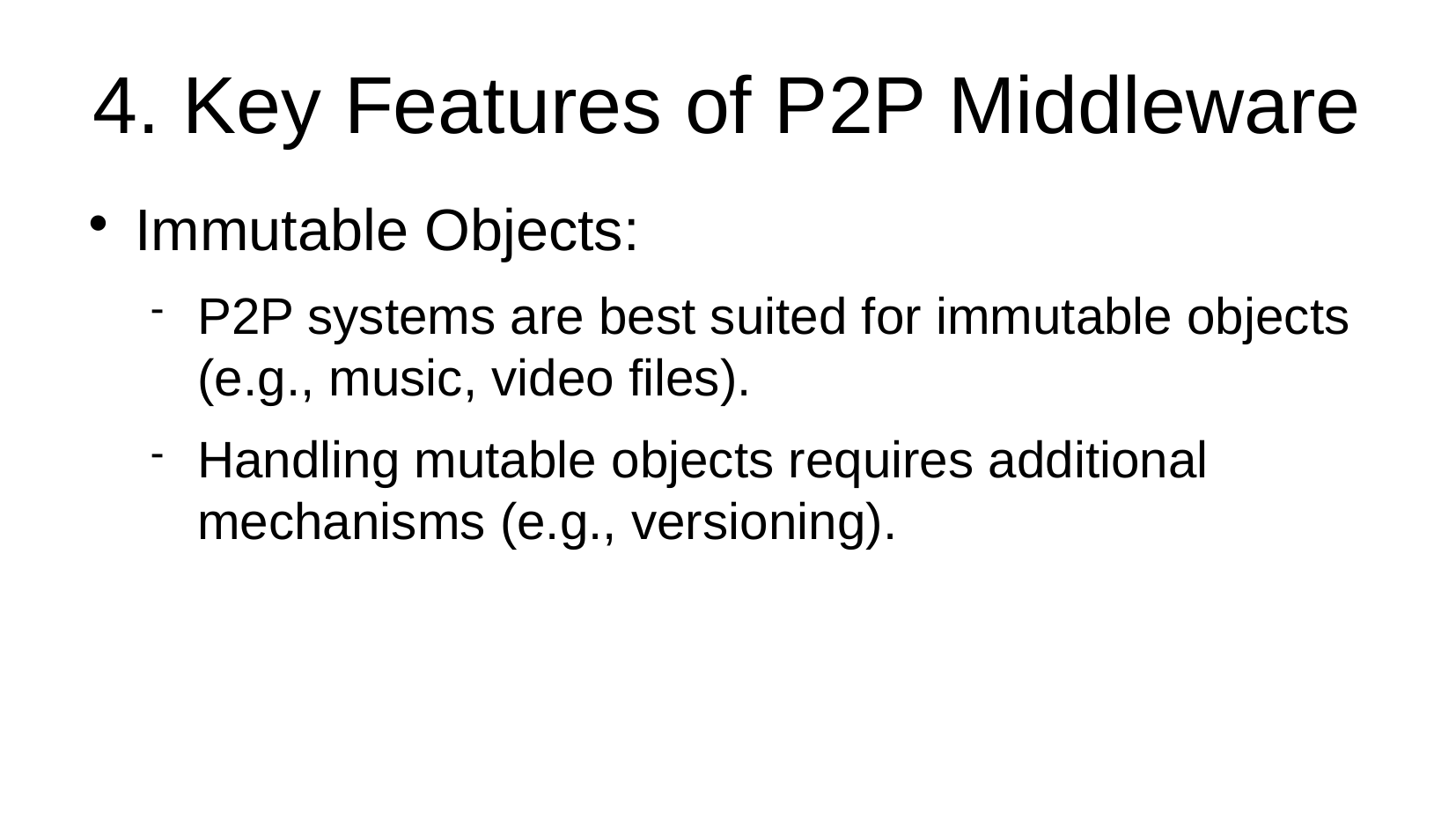

4. Key Features of P2P Middleware
Immutable Objects:
P2P systems are best suited for immutable objects (e.g., music, video files).
Handling mutable objects requires additional mechanisms (e.g., versioning).